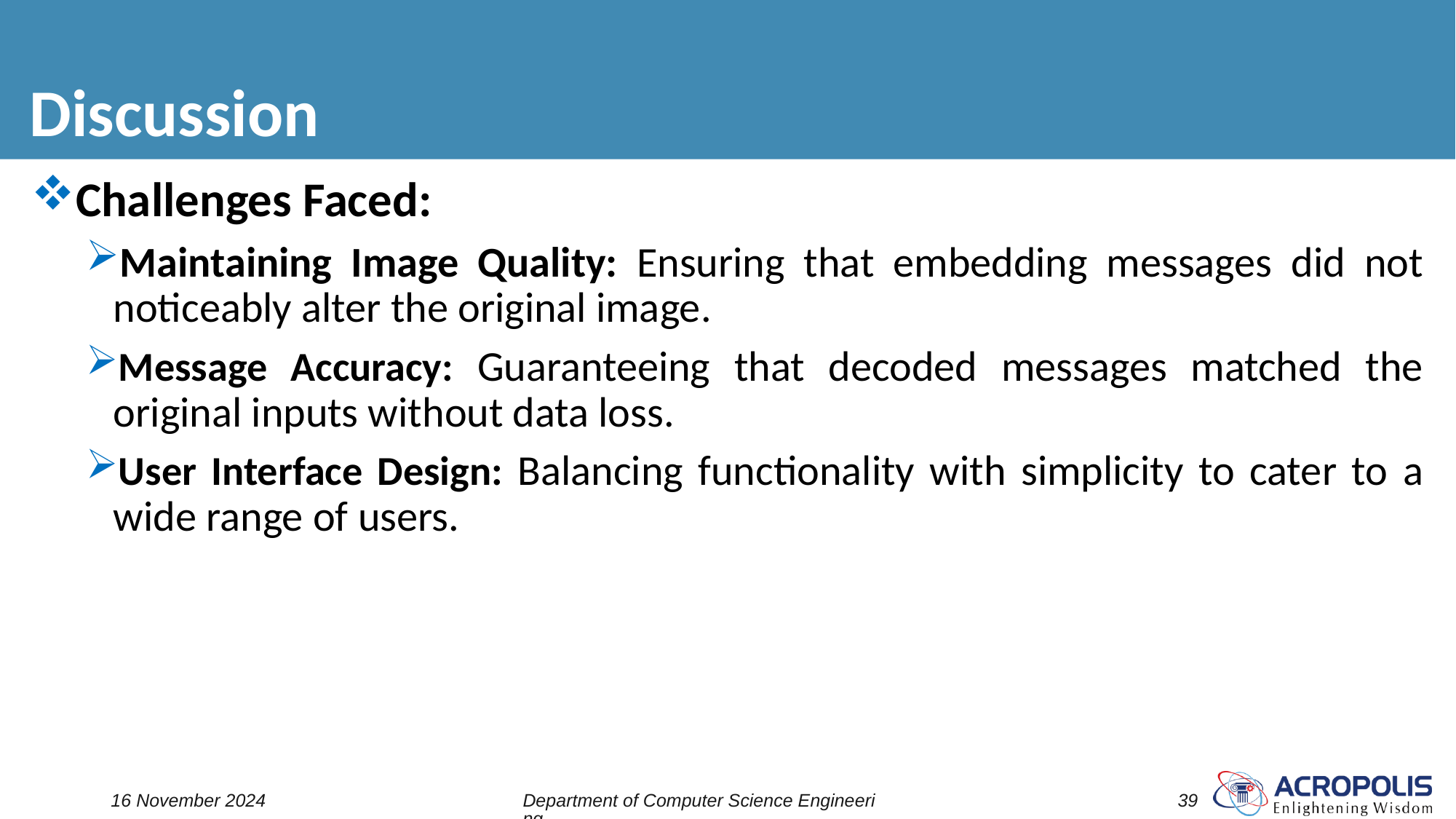

# Discussion
Challenges Faced:
Maintaining Image Quality: Ensuring that embedding messages did not noticeably alter the original image.
Message Accuracy: Guaranteeing that decoded messages matched the original inputs without data loss.
User Interface Design: Balancing functionality with simplicity to cater to a wide range of users.
16 November 2024
Department of Computer Science Engineering
39